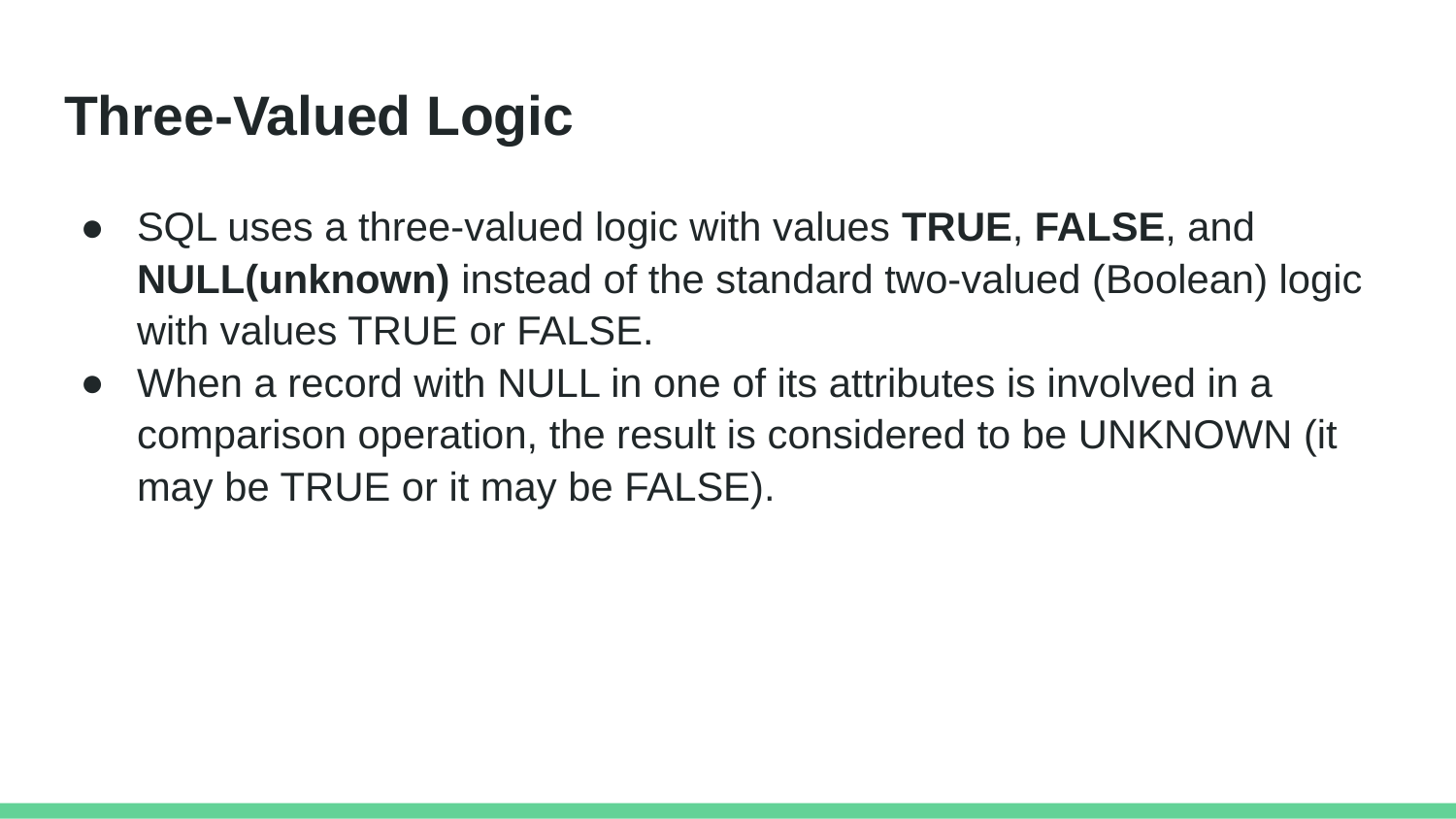

# Three-Valued Logic
SQL uses a three-valued logic with values TRUE, FALSE, and NULL(unknown) instead of the standard two-valued (Boolean) logic with values TRUE or FALSE.
When a record with NULL in one of its attributes is involved in a comparison operation, the result is considered to be UNKNOWN (it may be TRUE or it may be FALSE).